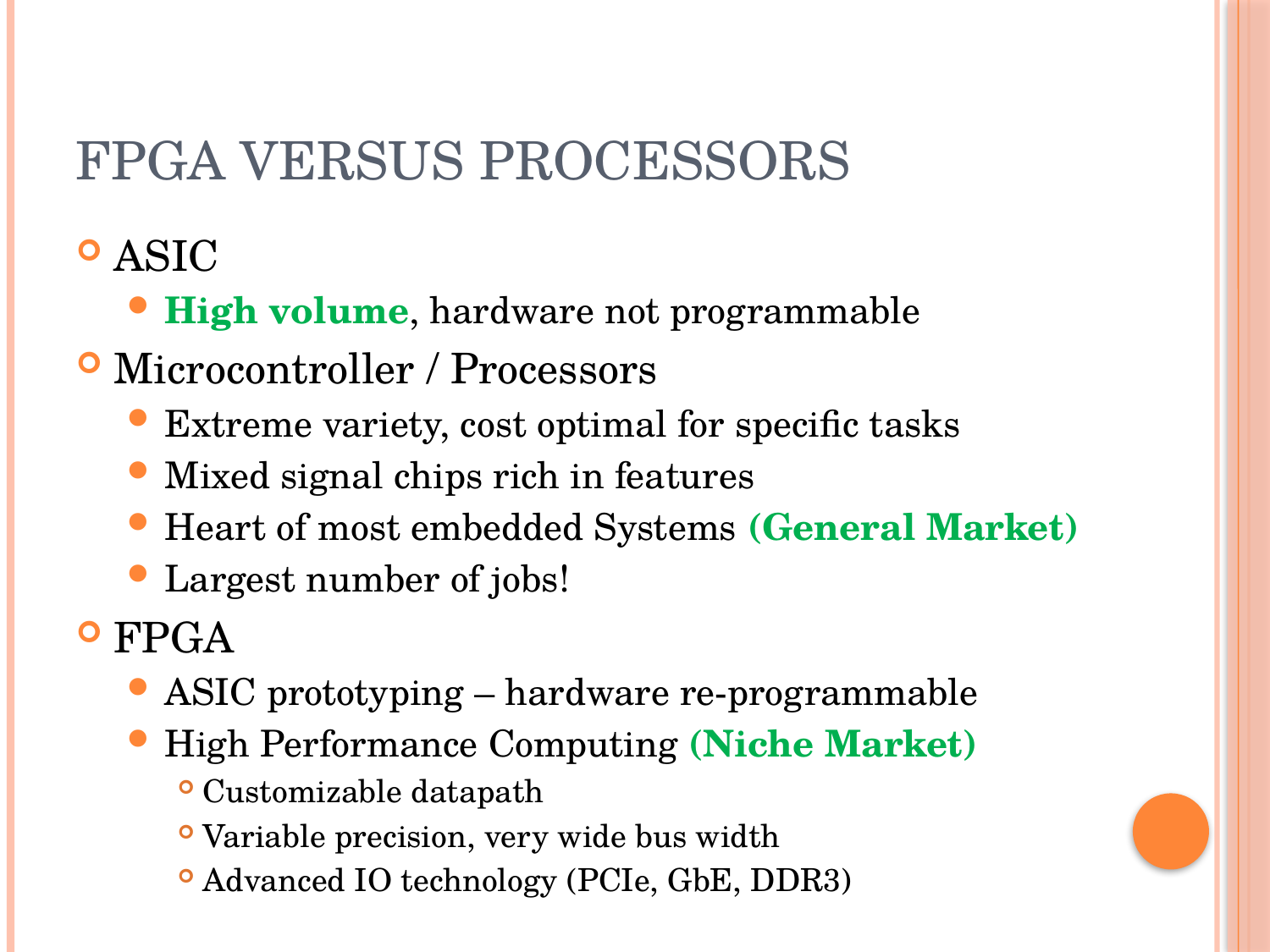

# FPGA versus Processors
ASIC
High volume, hardware not programmable
Microcontroller / Processors
Extreme variety, cost optimal for specific tasks
Mixed signal chips rich in features
Heart of most embedded Systems (General Market)
Largest number of jobs!
FPGA
ASIC prototyping – hardware re-programmable
High Performance Computing (Niche Market)
Customizable datapath
Variable precision, very wide bus width
Advanced IO technology (PCIe, GbE, DDR3)